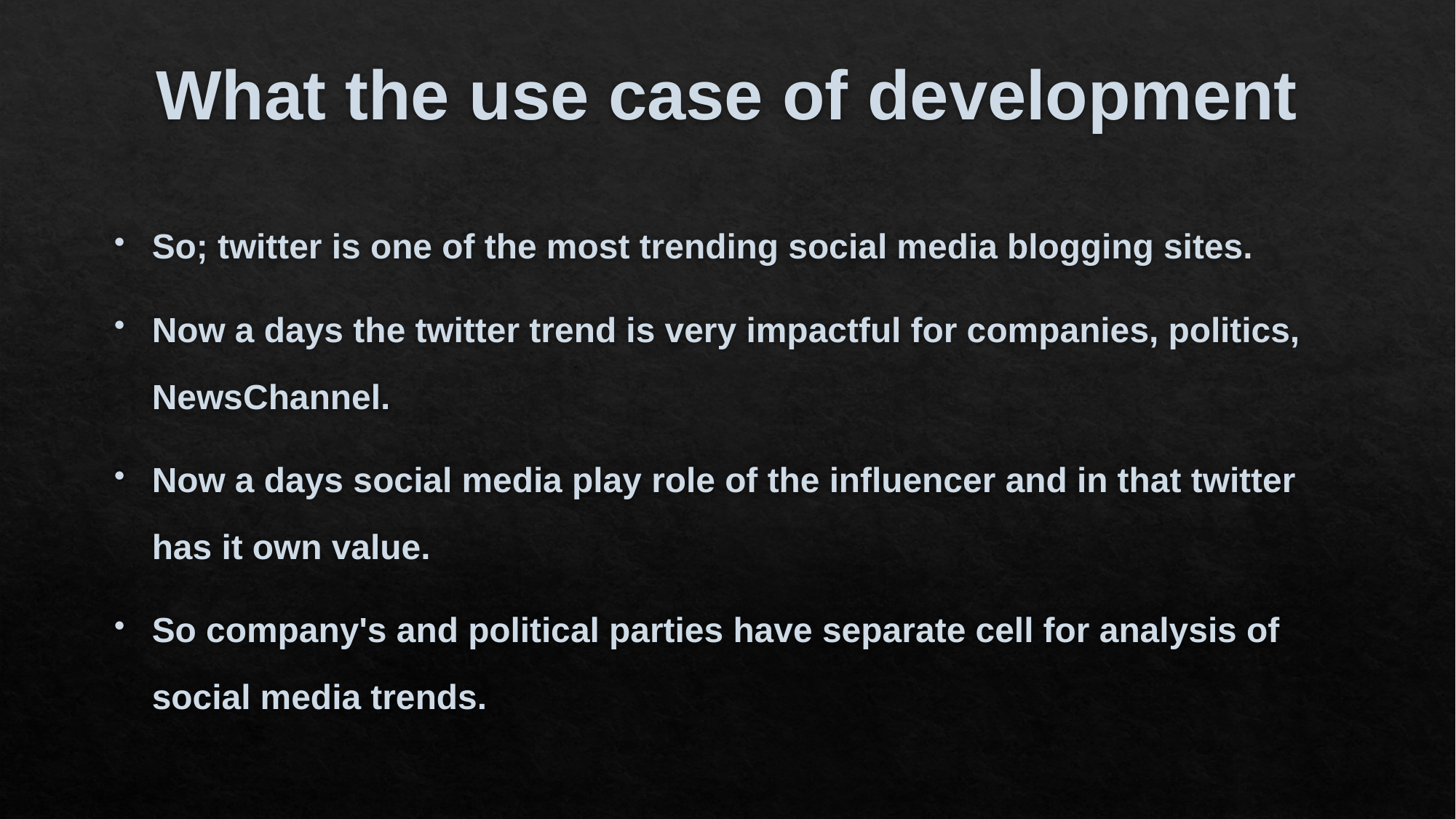

# What the use case of development
So; twitter is one of the most trending social media blogging sites.
Now a days the twitter trend is very impactful for companies, politics, NewsChannel.
Now a days social media play role of the influencer and in that twitter has it own value.
So company's and political parties have separate cell for analysis of social media trends.